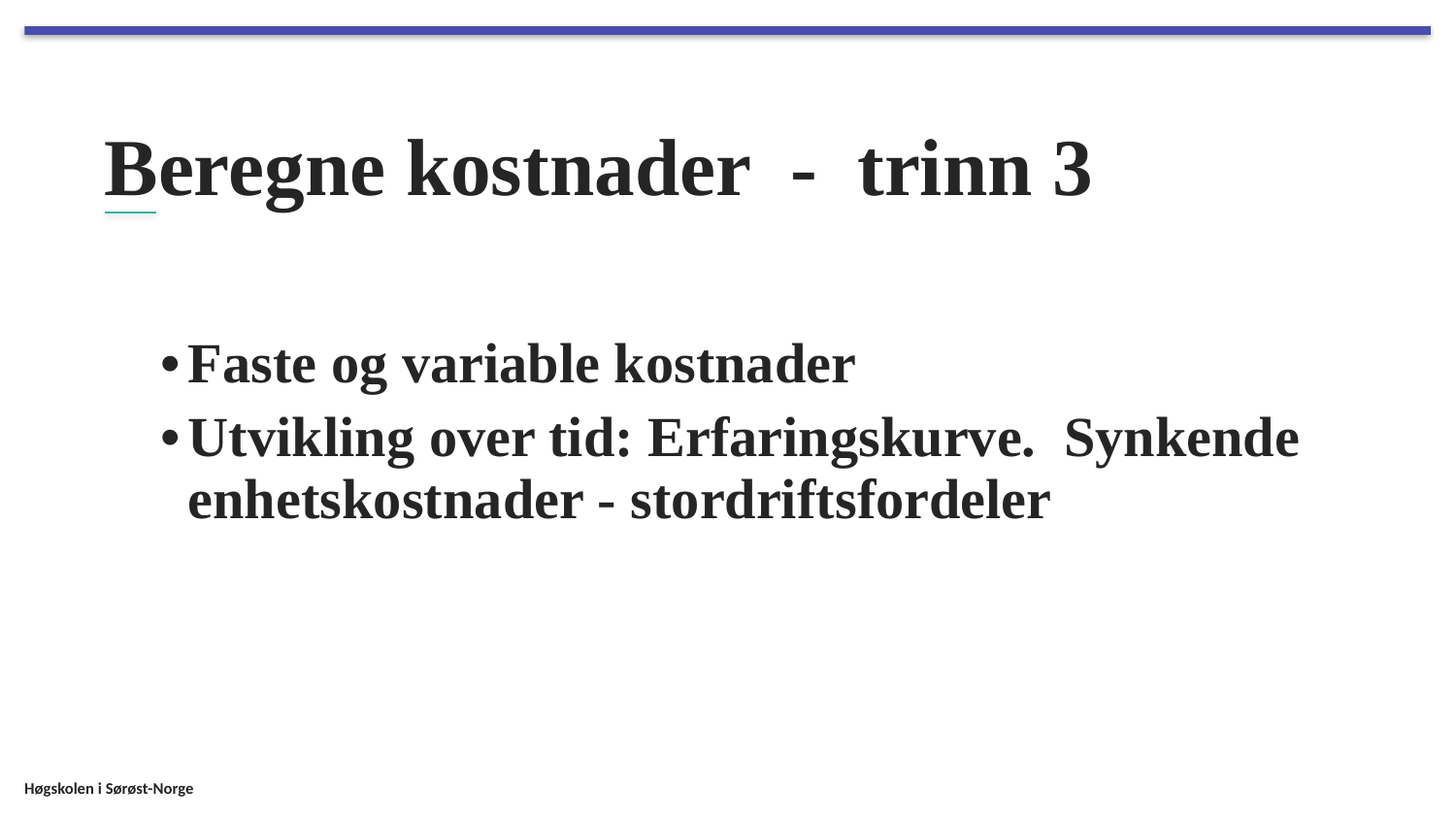

# Beregne kostnader  -  trinn 3
Faste og variable kostnader
Utvikling over tid: Erfaringskurve.  Synkende enhetskostnader - stordriftsfordeler